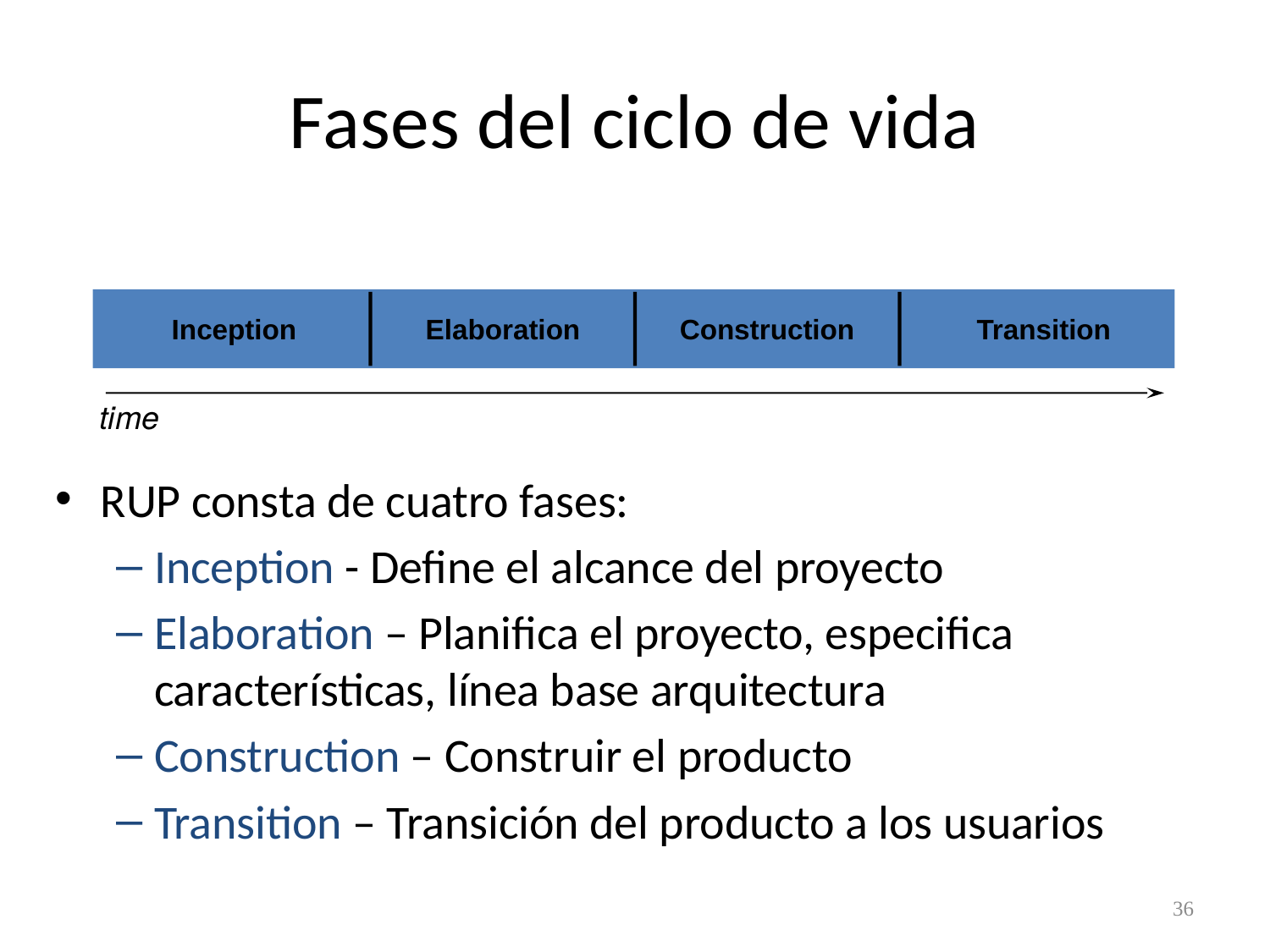

# Fases del ciclo de vida

Inception
Elaboration
Construction
Transition
time

RUP consta de cuatro fases:
Inception - Define el alcance del proyecto
Elaboration – Planifica el proyecto, especifica características, línea base arquitectura
Construction – Construir el producto
Transition – Transición del producto a los usuarios
36